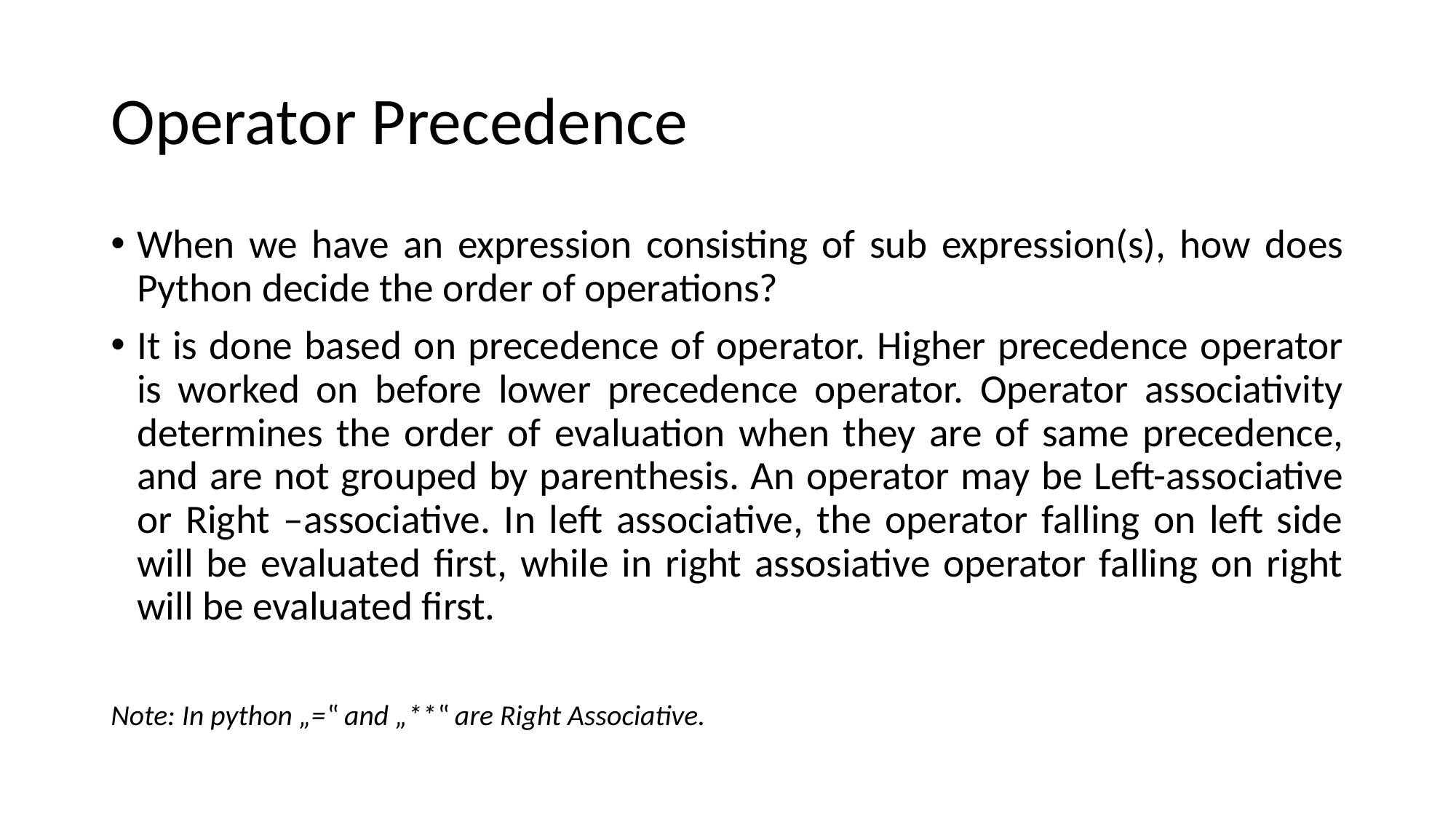

# Operator Precedence
When we have an expression consisting of sub expression(s), how does Python decide the order of operations?
It is done based on precedence of operator. Higher precedence operator is worked on before lower precedence operator. Operator associativity determines the order of evaluation when they are of same precedence, and are not grouped by parenthesis. An operator may be Left-associative or Right –associative. In left associative, the operator falling on left side will be evaluated first, while in right assosiative operator falling on right will be evaluated first.

Note: In python „=‟ and „**‟ are Right Associative.